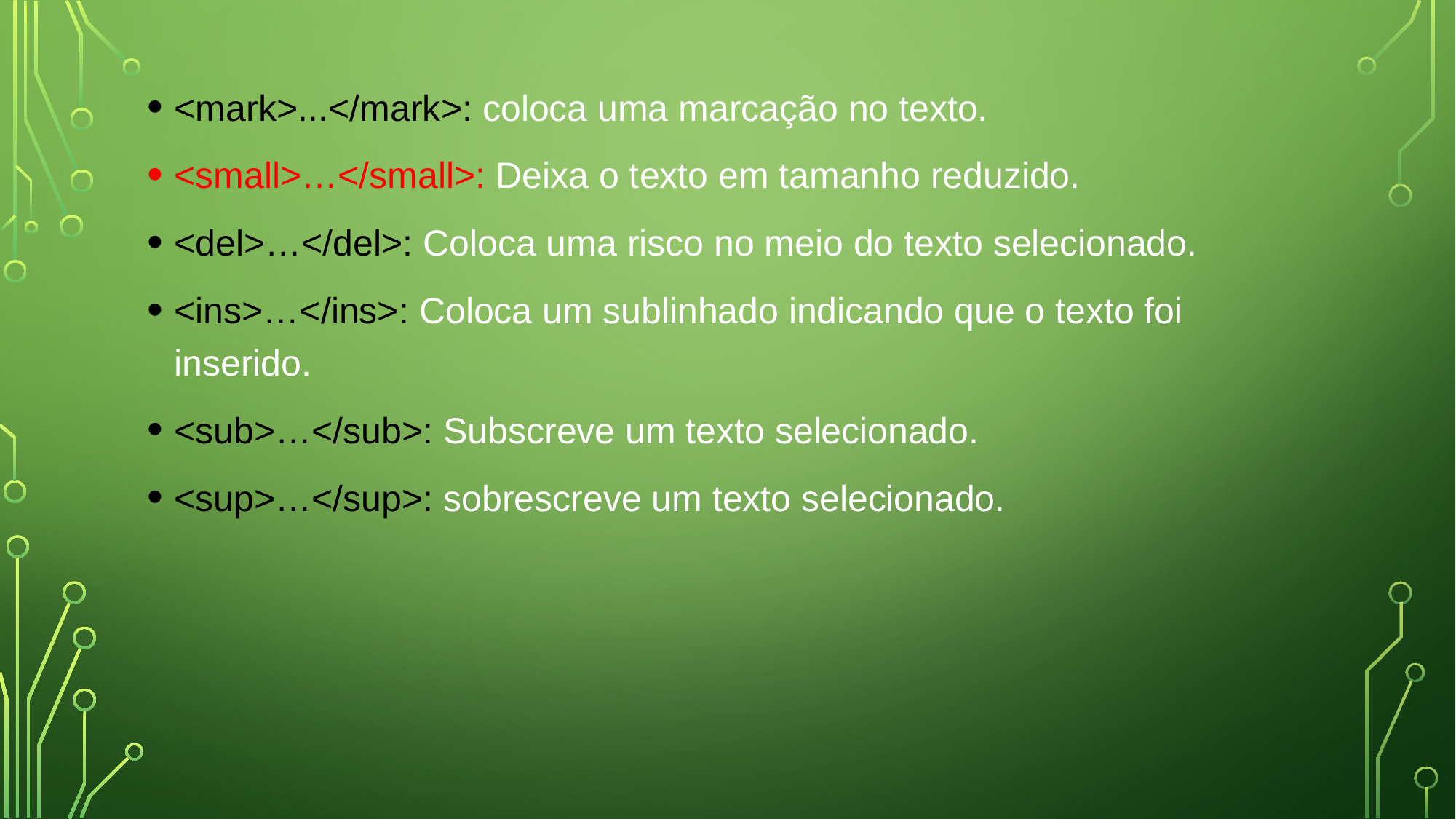

<mark>...</mark>: coloca uma marcação no texto.
<small>…</small>: Deixa o texto em tamanho reduzido.
<del>…</del>: Coloca uma risco no meio do texto selecionado.
<ins>…</ins>: Coloca um sublinhado indicando que o texto foi inserido.
<sub>…</sub>: Subscreve um texto selecionado.
<sup>…</sup>: sobrescreve um texto selecionado.